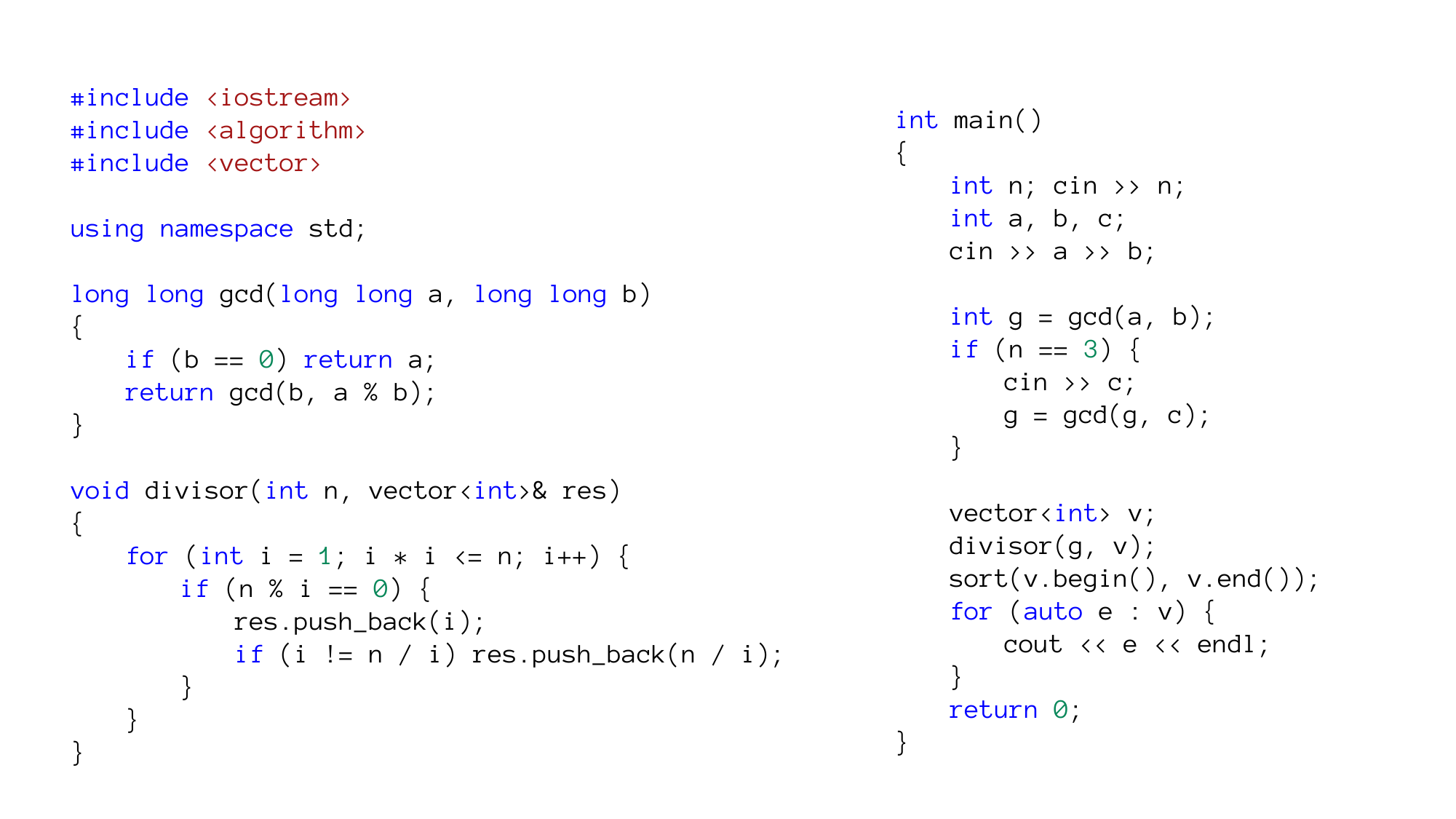

int main()
{
int n; cin >> n;
int a, b, c;
cin >> a >> b;
int g = gcd(a, b);
if (n == 3) {
cin >> c;
g = gcd(g, c);
}
vector<int> v;
divisor(g, v);
sort(v.begin(), v.end());
for (auto e : v) {
cout << e << endl;
}
return 0;
}
#include <iostream>
#include <algorithm>
#include <vector>
using namespace std;
long long gcd(long long a, long long b)
{
if (b == 0) return a;
return gcd(b, a % b);
}
void divisor(int n, vector<int>& res)
{
for (int i = 1; i * i <= n; i++) {
if (n % i == 0) {
res.push_back(i);
if (i != n / i) res.push_back(n / i);
}
}
}